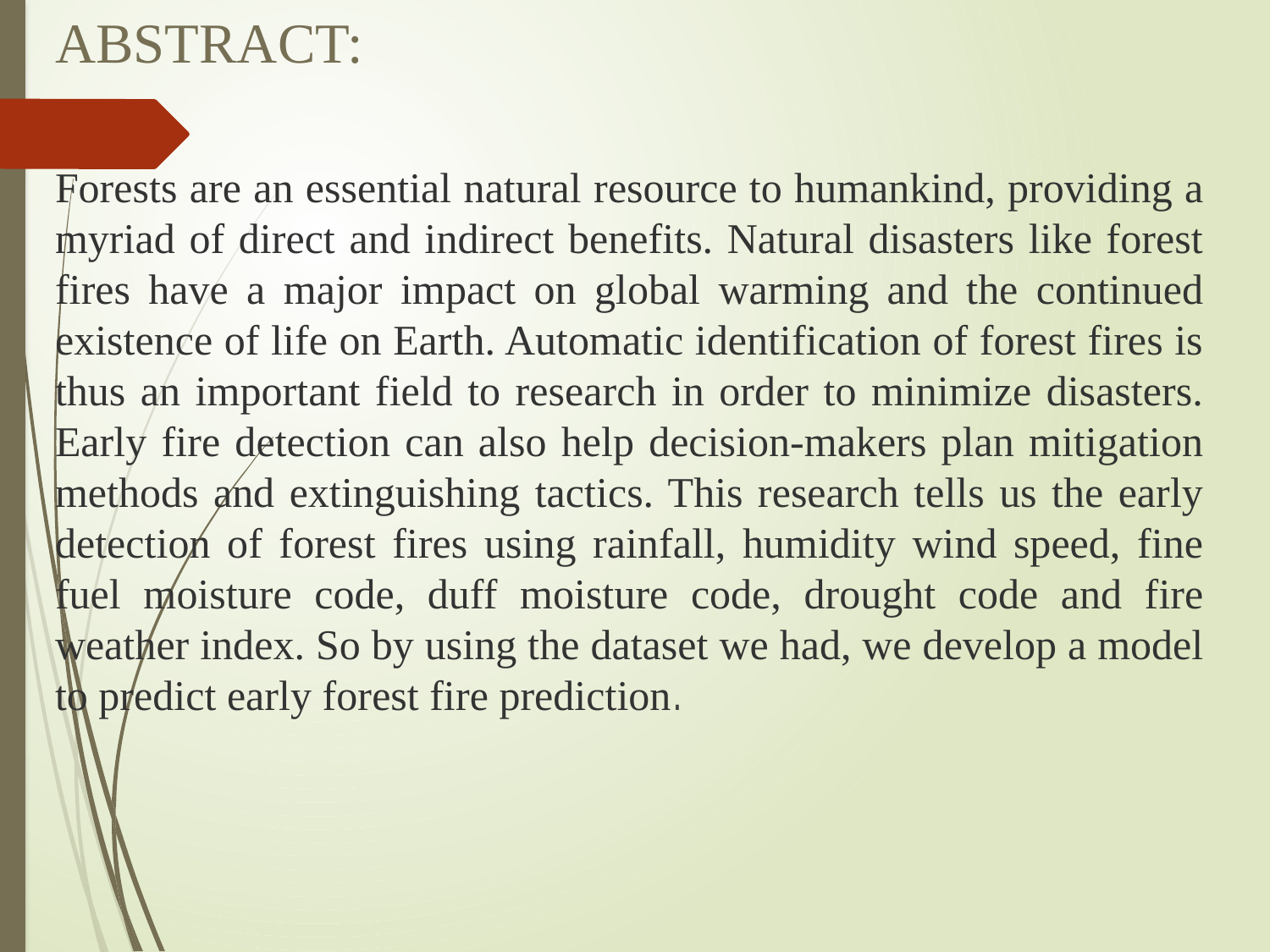

ABSTRACT:

Forests are an essential natural resource to humankind, providing a myriad of direct and indirect benefits. Natural disasters like forest fires have a major impact on global warming and the continued existence of life on Earth. Automatic identification of forest fires is thus an important field to research in order to minimize disasters. Early fire detection can also help decision-makers plan mitigation methods and extinguishing tactics. This research tells us the early detection of forest fires using rainfall, humidity wind speed, fine fuel moisture code, duff moisture code, drought code and fire weather index. So by using the dataset we had, we develop a model to predict early forest fire prediction.